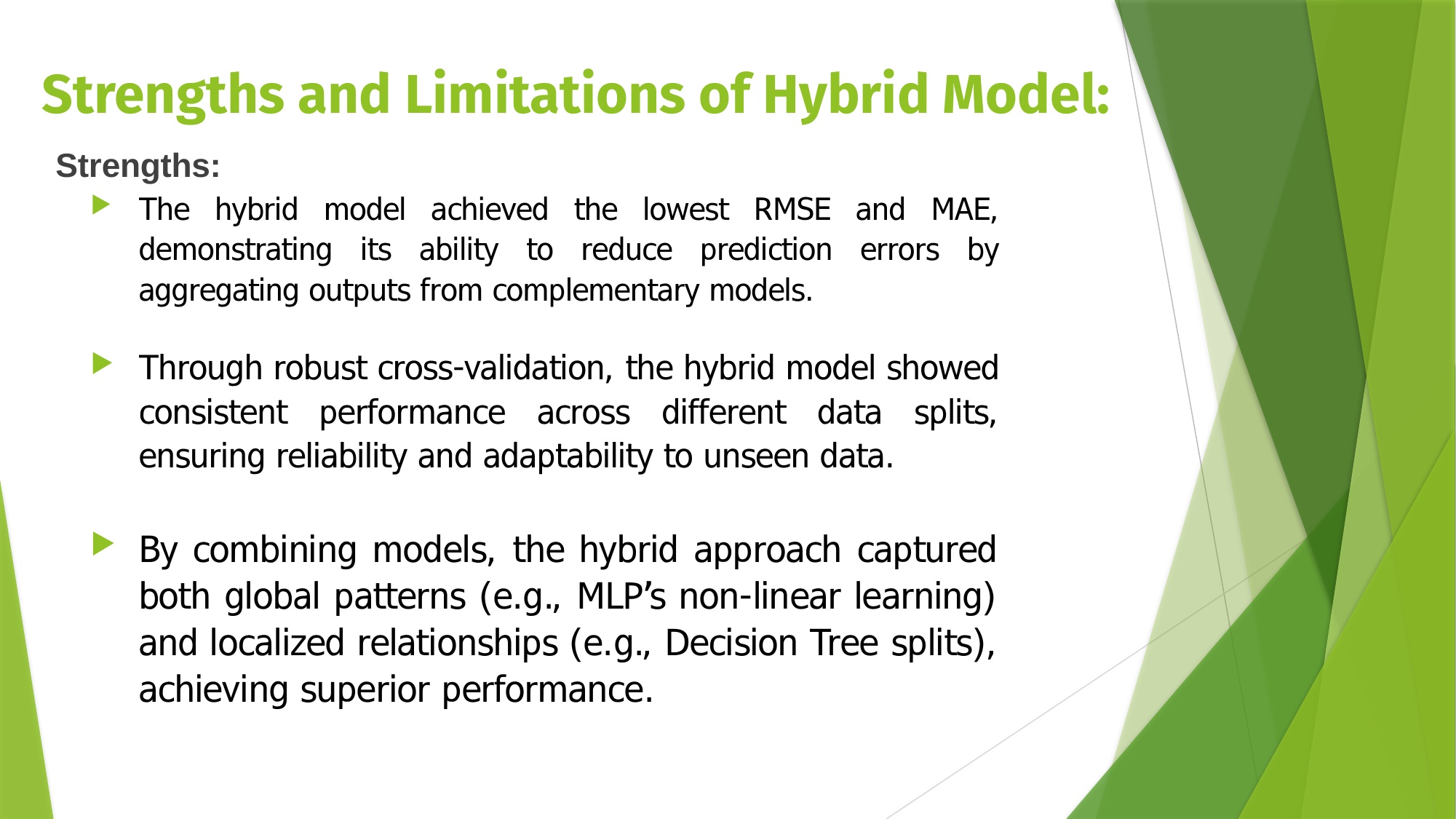

# Strengths and Limitations of Hybrid Model:
Strengths:
The hybrid model achieved the lowest RMSE and MAE, demonstrating its ability to reduce prediction errors by aggregating outputs from complementary models.

Through robust cross-validation, the hybrid model showed consistent performance across different data splits, ensuring reliability and adaptability to unseen data.

By combining models, the hybrid approach captured both global patterns (e.g., MLP’s non-linear learning) and localized relationships (e.g., Decision Tree splits), achieving superior performance.